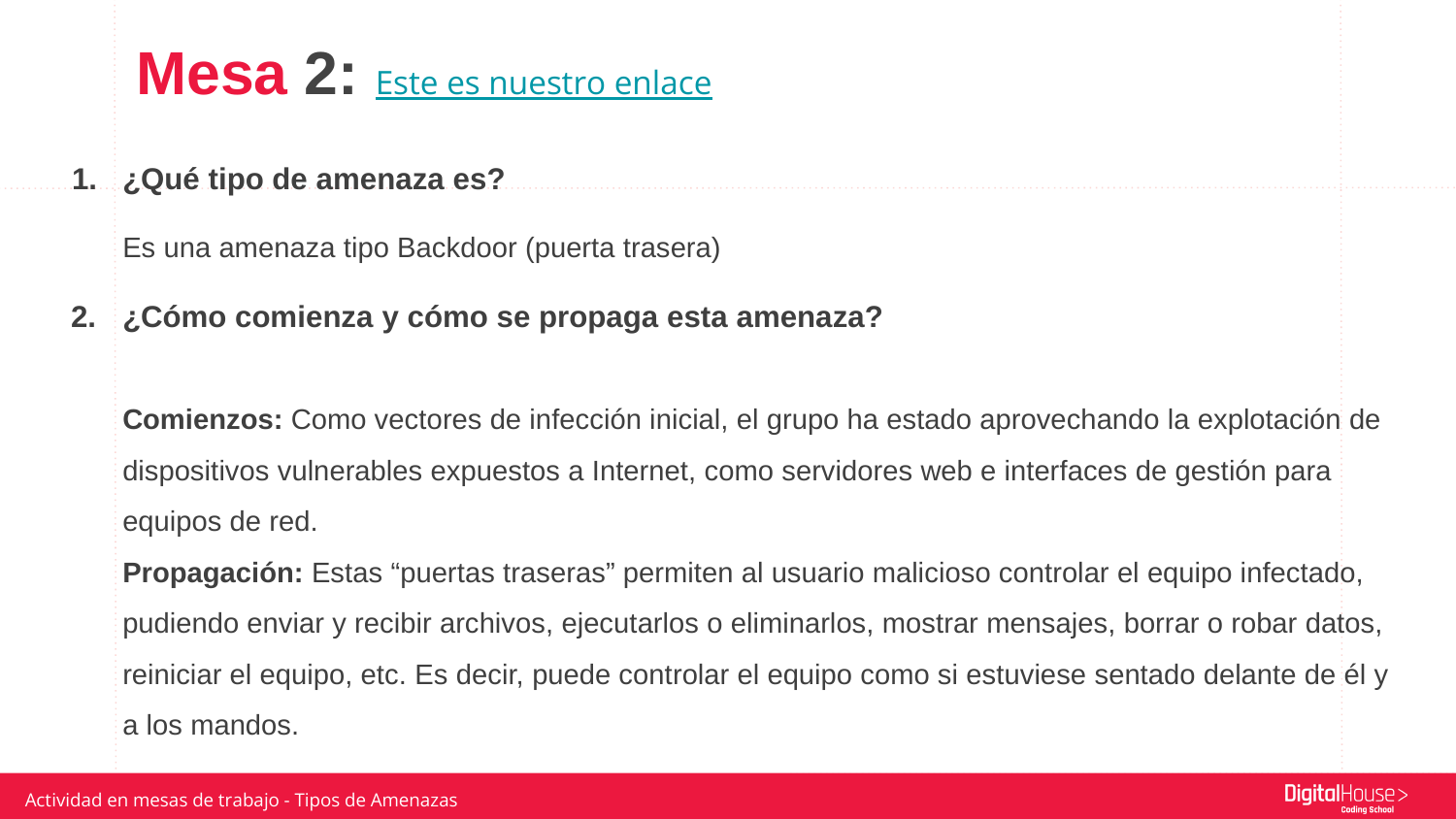

Mesa 2: Este es nuestro enlace
¿Qué tipo de amenaza es?

Es una amenaza tipo Backdoor (puerta trasera)

¿Cómo comienza y cómo se propaga esta amenaza?

Comienzos: Como vectores de infección inicial, el grupo ha estado aprovechando la explotación de dispositivos vulnerables expuestos a Internet, como servidores web e interfaces de gestión para equipos de red.
Propagación: Estas “puertas traseras” permiten al usuario malicioso controlar el equipo infectado, pudiendo enviar y recibir archivos, ejecutarlos o eliminarlos, mostrar mensajes, borrar o robar datos, reiniciar el equipo, etc. Es decir, puede controlar el equipo como si estuviese sentado delante de él y a los mandos.